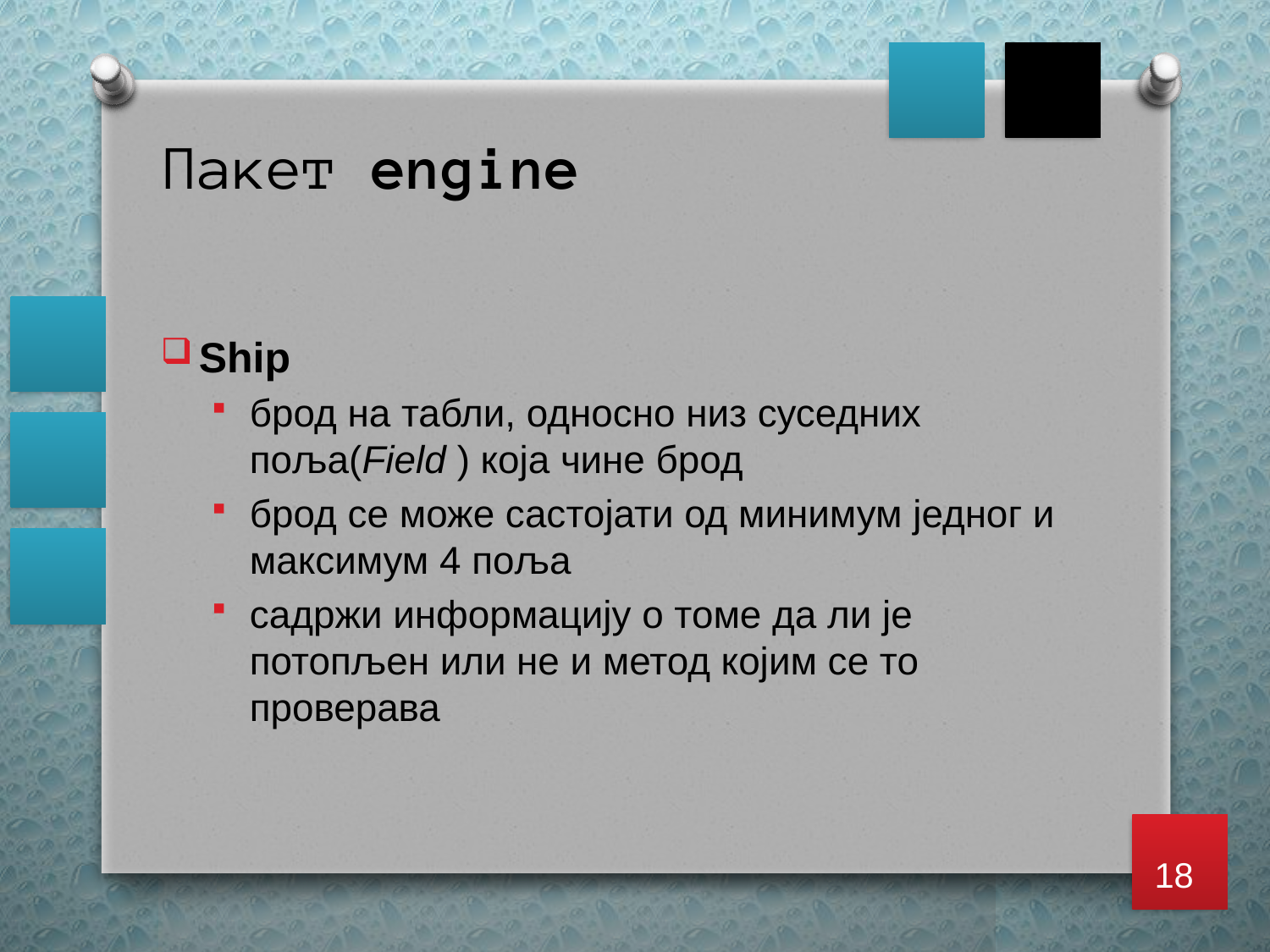

# Пакет engine

Ship
брод на табли, односно низ суседних поља(Field ) која чине брод
брод се може састојати од минимум једног и максимум 4 поља
садржи информацију о томе да ли је потопљен или не и метод којим се то проверава

18